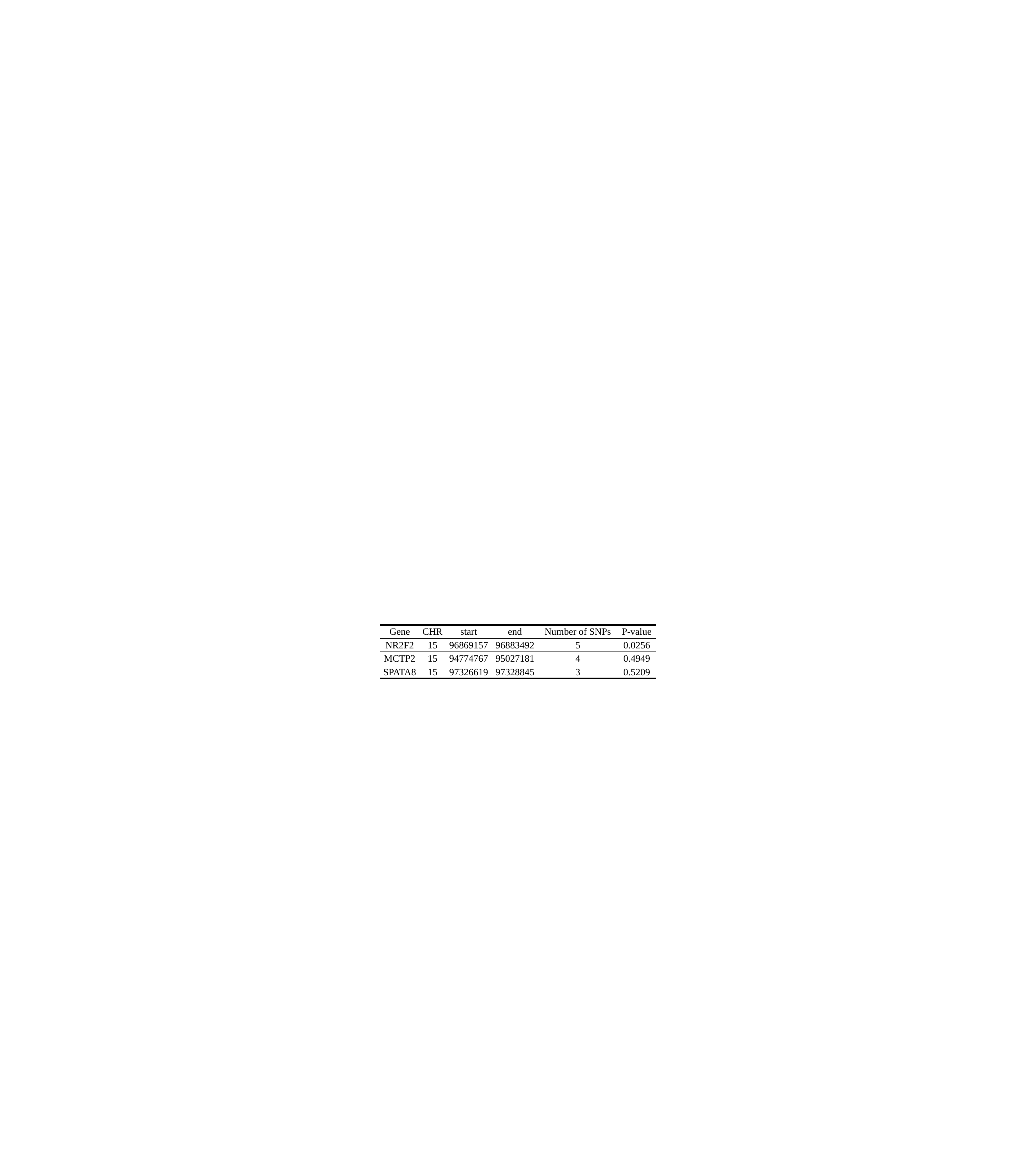

#
| Gene | CHR | start | end | Number of SNPs | P-value |
| --- | --- | --- | --- | --- | --- |
| NR2F2 | 15 | 96869157 | 96883492 | 5 | 0.0256 |
| MCTP2 | 15 | 94774767 | 95027181 | 4 | 0.4949 |
| SPATA8 | 15 | 97326619 | 97328845 | 3 | 0.5209 |